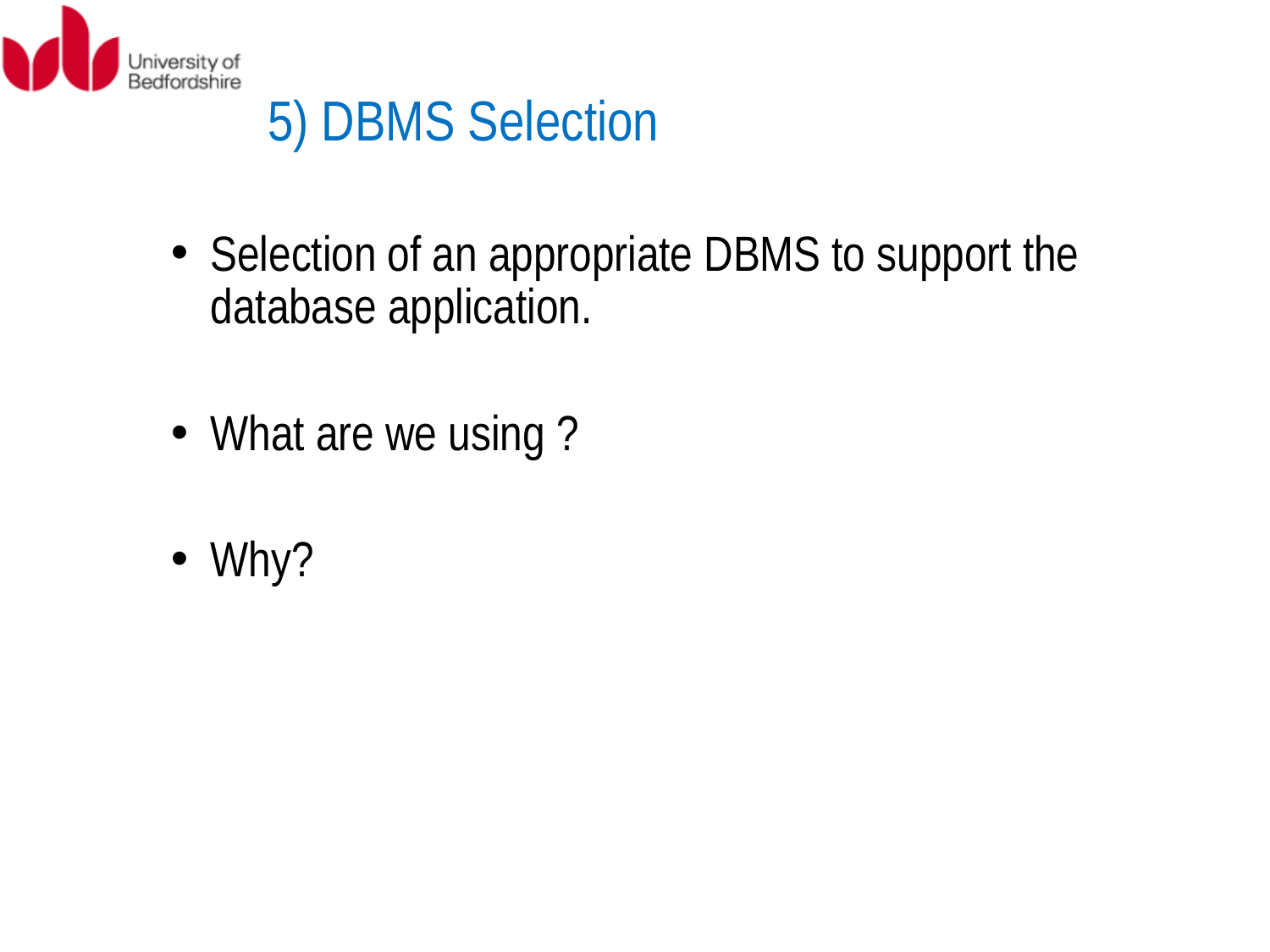

5) DBMS Selection
Selection of an appropriate DBMS to support the database application.

What are we using ?

Why?